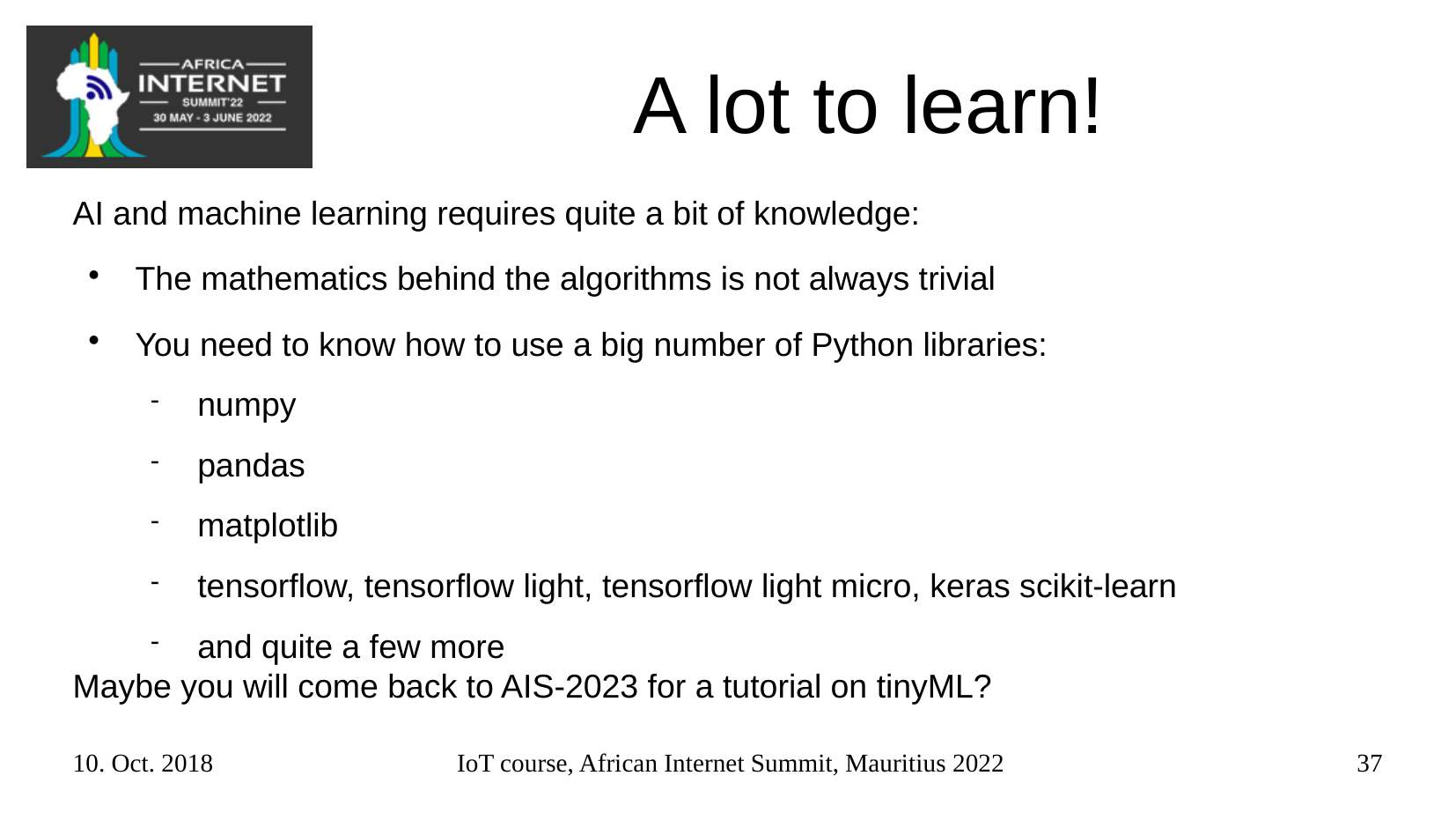

# A lot to learn!
AI and machine learning requires quite a bit of knowledge:
The mathematics behind the algorithms is not always trivial
You need to know how to use a big number of Python libraries:
numpy
pandas
matplotlib
tensorflow, tensorflow light, tensorflow light micro, keras scikit-learn
and quite a few more
Maybe you will come back to AIS-2023 for a tutorial on tinyML?
10. Oct. 2018
IoT course, African Internet Summit, Mauritius 2022
37